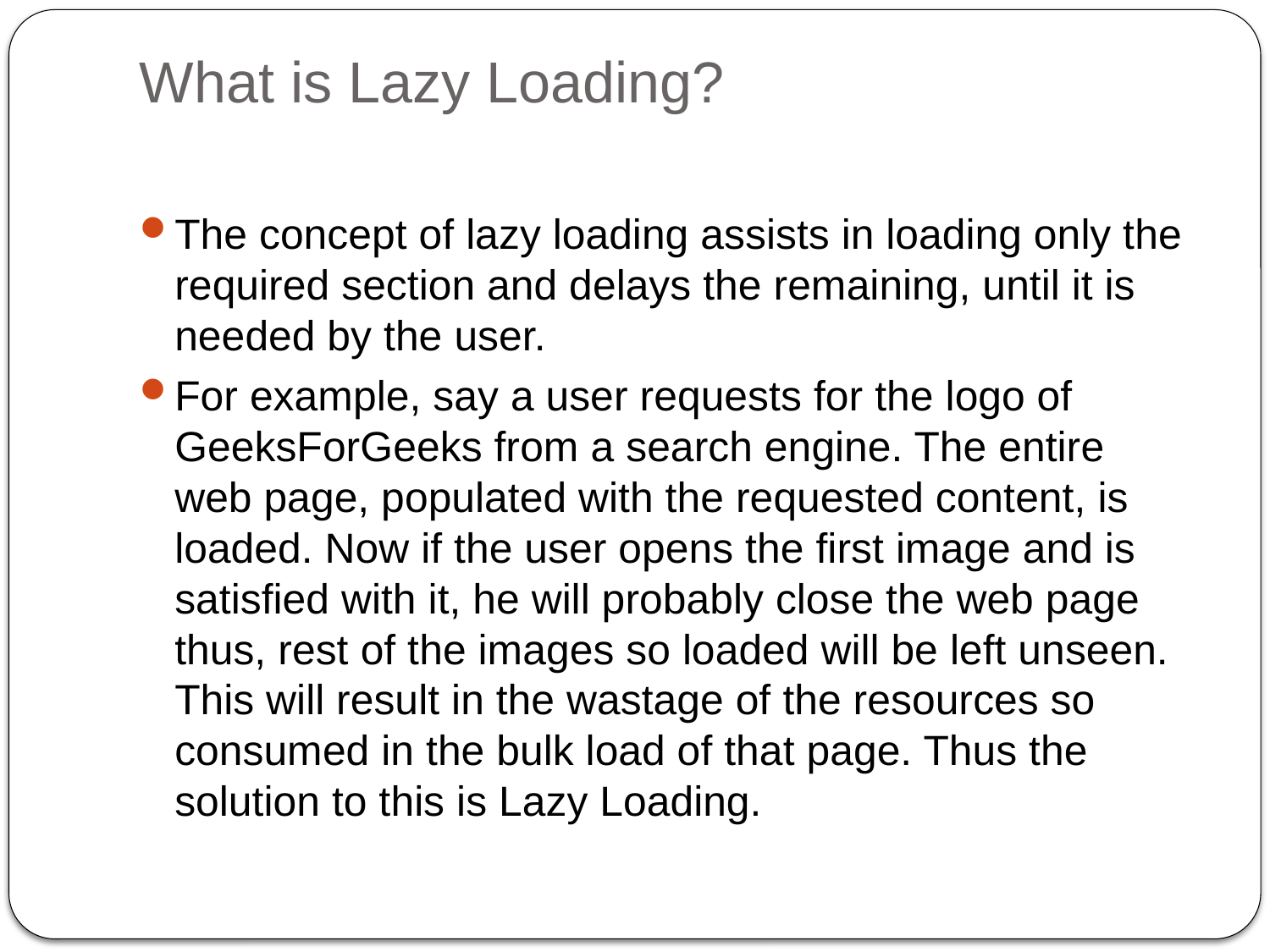

# What is Lazy Loading?
The concept of lazy loading assists in loading only the required section and delays the remaining, until it is needed by the user.
For example, say a user requests for the logo of GeeksForGeeks from a search engine. The entire web page, populated with the requested content, is loaded. Now if the user opens the first image and is satisfied with it, he will probably close the web page thus, rest of the images so loaded will be left unseen. This will result in the wastage of the resources so consumed in the bulk load of that page. Thus the solution to this is Lazy Loading.